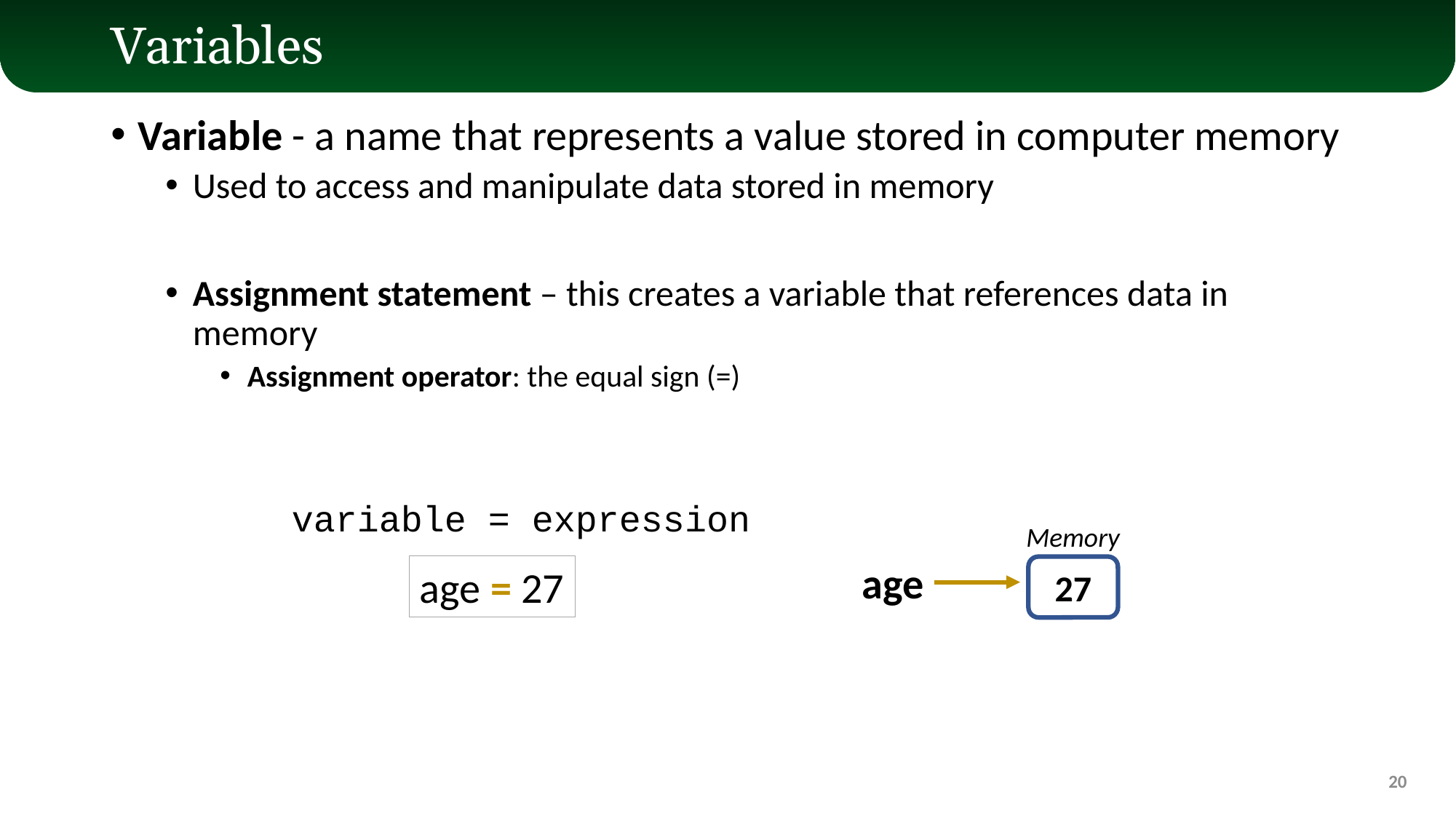

# Variables
Variable - a name that represents a value stored in computer memory
Used to access and manipulate data stored in memory

Assignment statement – this creates a variable that references data in memory
Assignment operator: the equal sign (=)

variable = expression
Memory
27
age
age = 27
20